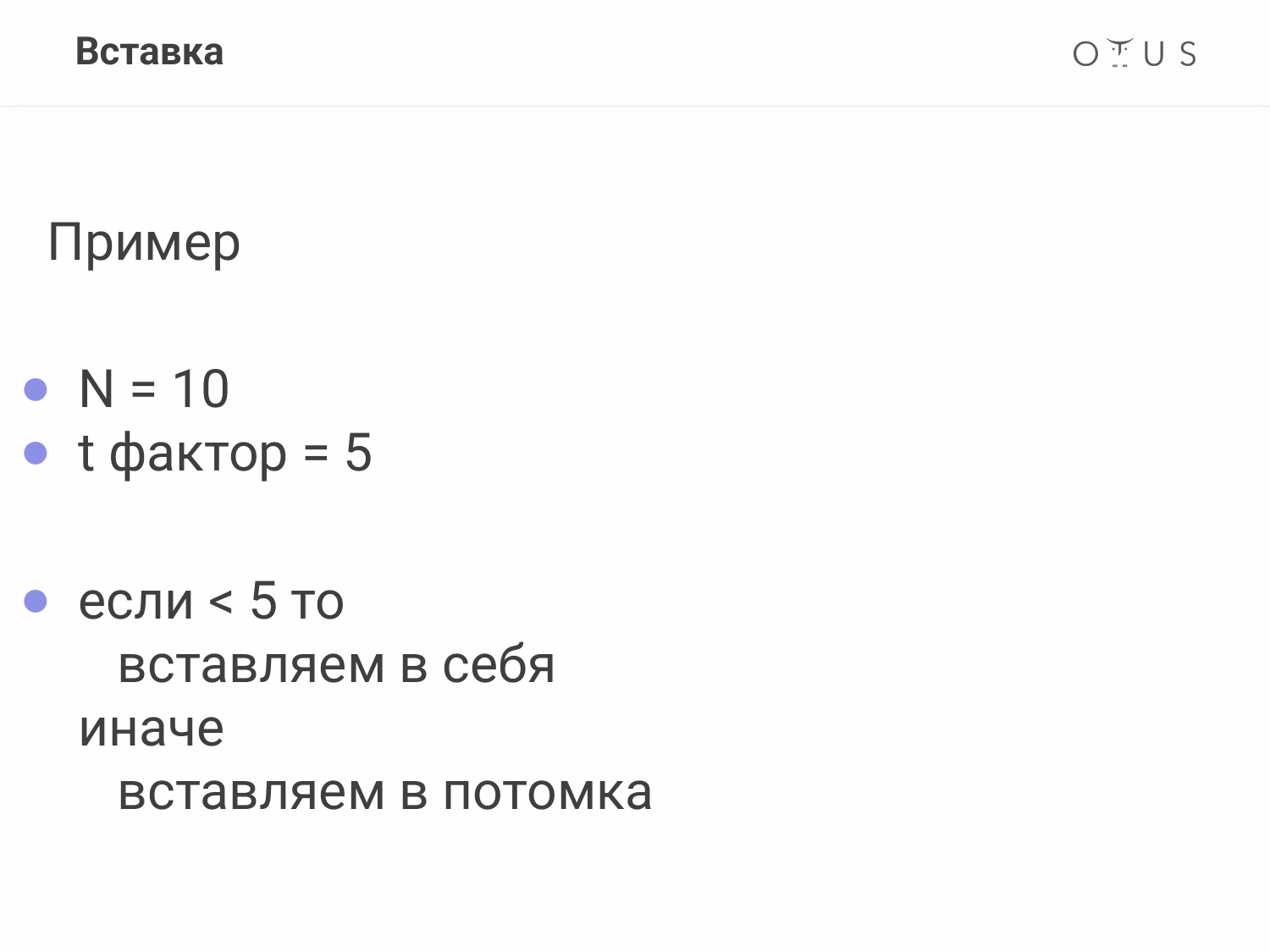

# Вставка
 Пример

N = 10
t фактор = 5

если < 5 то
   вставляем в себя
иначе
   вставляем в потомка